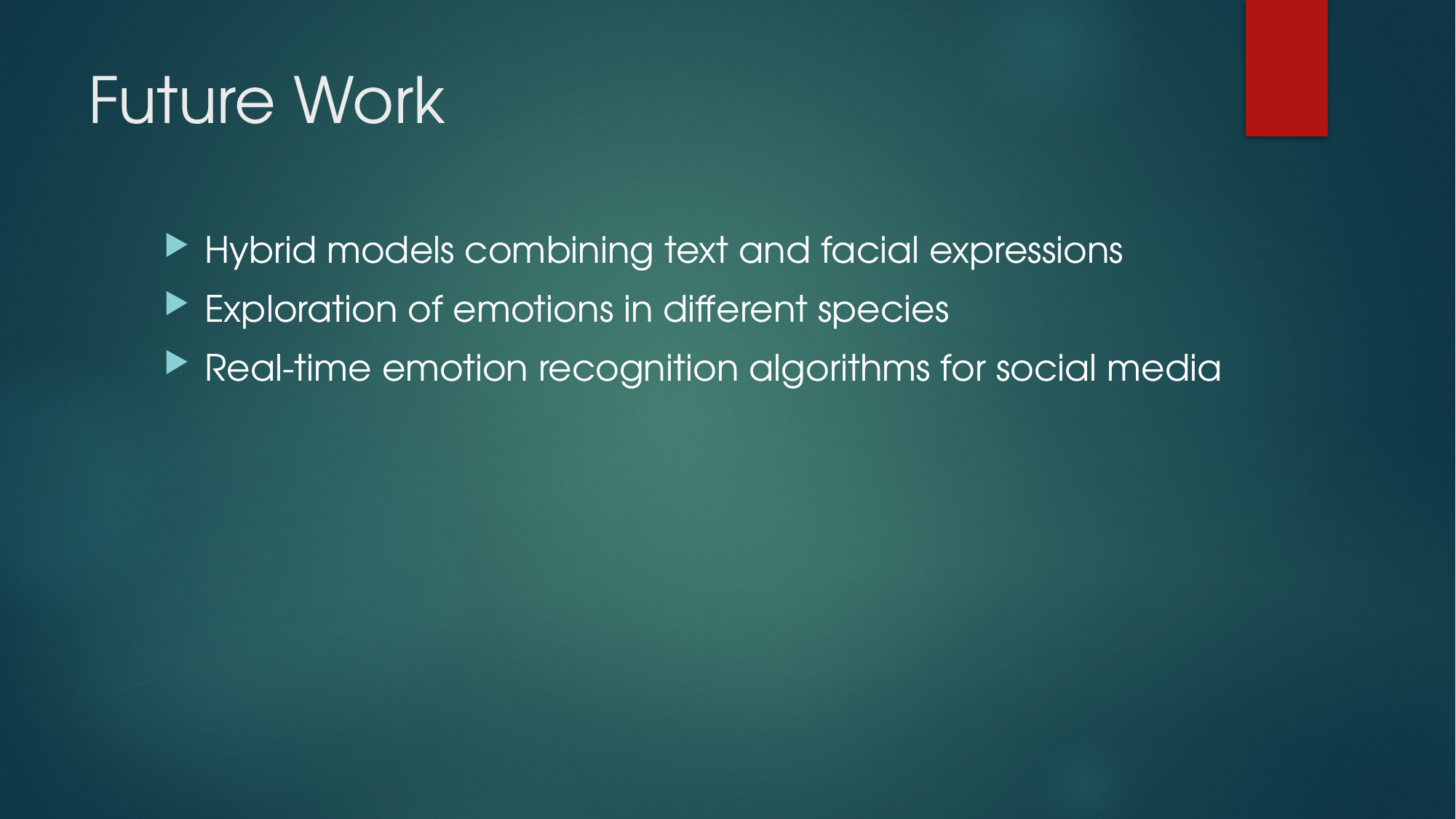

# Future Work
Hybrid models combining text and facial expressions
Exploration of emotions in different species
Real-time emotion recognition algorithms for social media